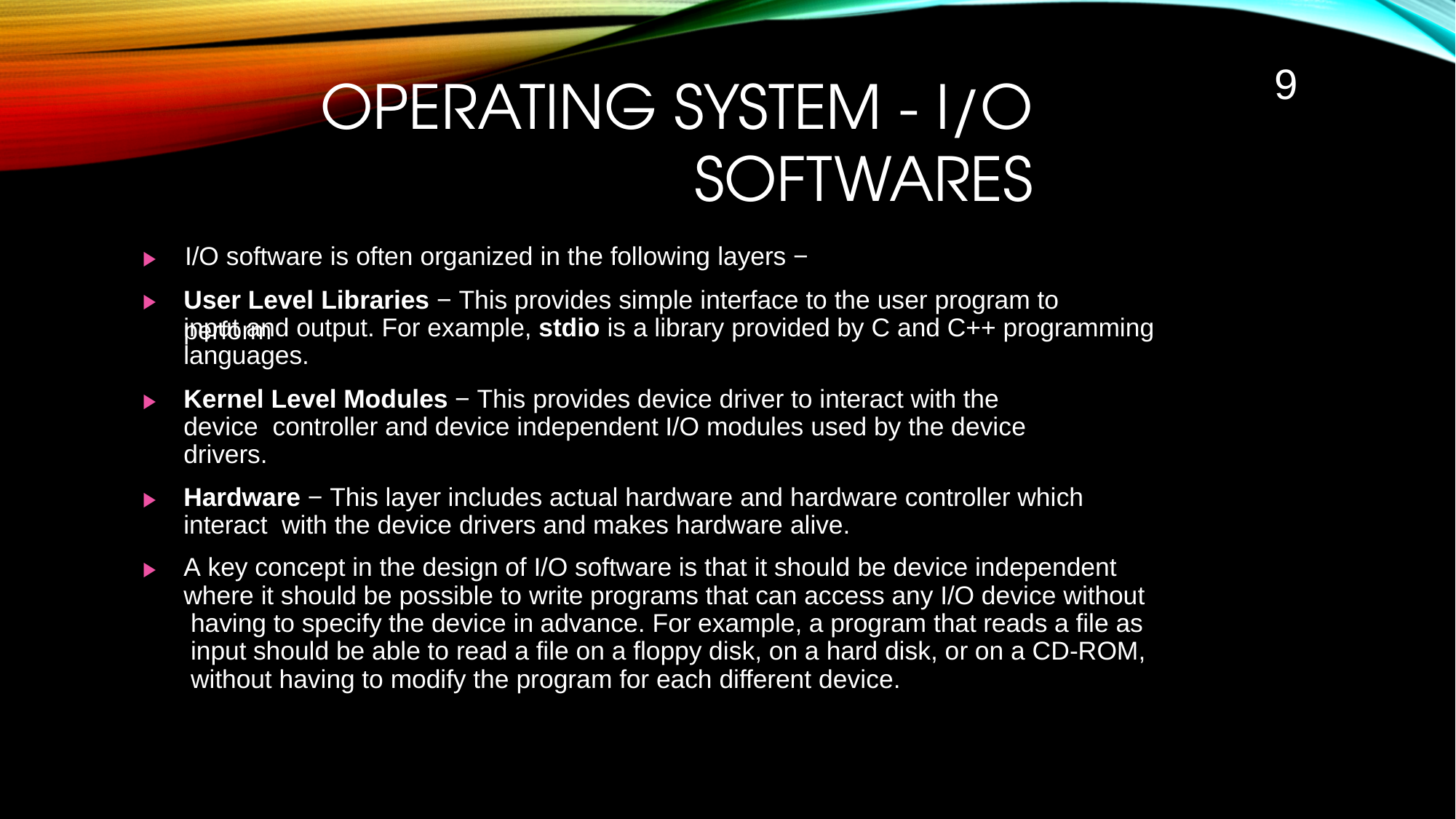

9
# Operating System - I/O Softwares
▶	I/O software is often organized in the following layers −
▶
User Level Libraries − This provides simple interface to the user program to perform
input and output. For example, stdio is a library provided by C and C++ programming  languages.
▶	Kernel Level Modules − This provides device driver to interact with the device  controller and device independent I/O modules used by the device drivers.
▶	Hardware − This layer includes actual hardware and hardware controller which interact  with the device drivers and makes hardware alive.
▶	A key concept in the design of I/O software is that it should be device independent  where it should be possible to write programs that can access any I/O device without  having to specify the device in advance. For example, a program that reads a file as  input should be able to read a file on a floppy disk, on a hard disk, or on a CD-ROM,  without having to modify the program for each different device.